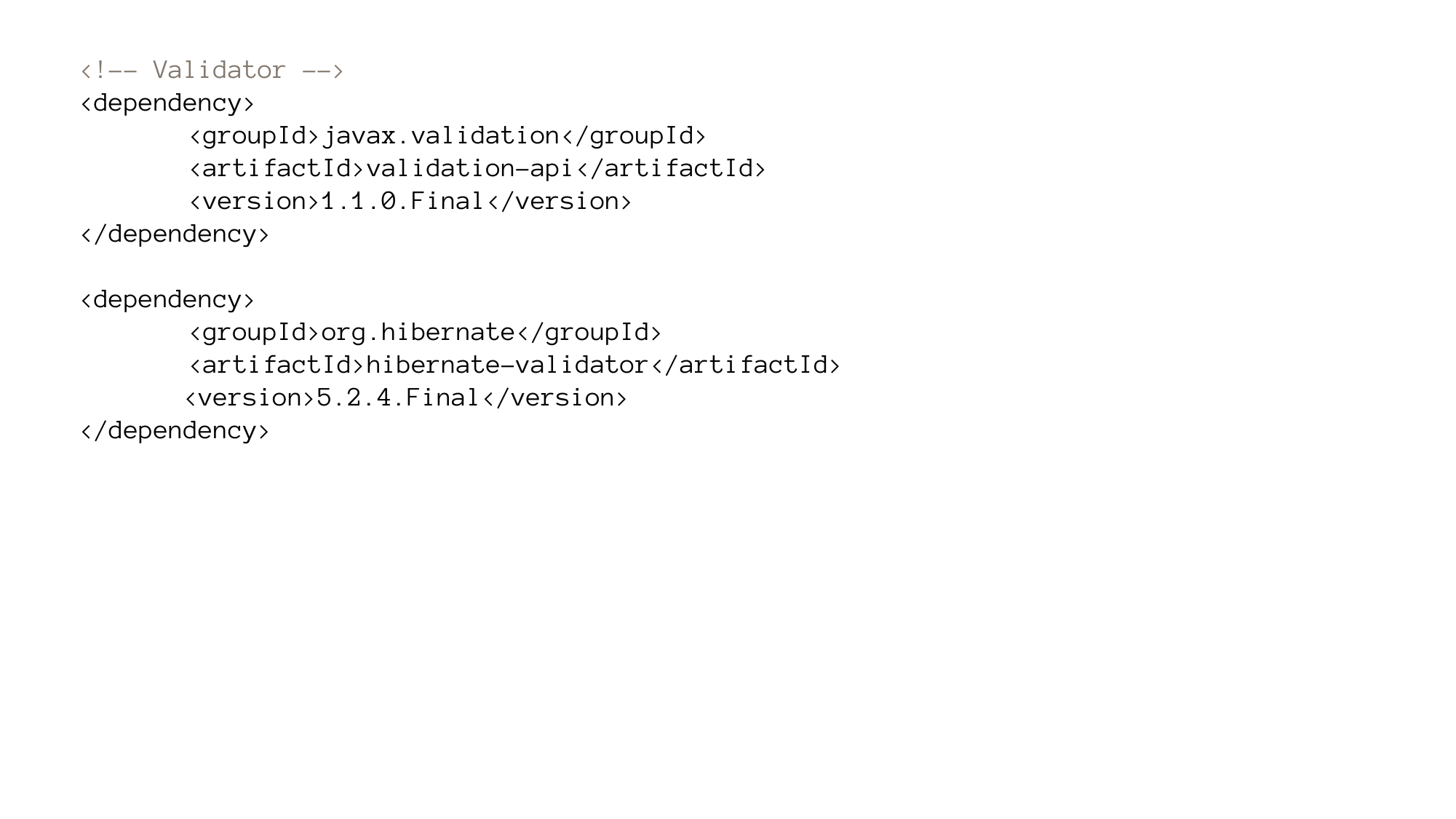

<!-- Validator -->
<dependency>
	<groupId>javax.validation</groupId>
	<artifactId>validation-api</artifactId>
	<version>1.1.0.Final</version>
</dependency>

<dependency>
	<groupId>org.hibernate</groupId>
	<artifactId>hibernate-validator</artifactId>
       <version>5.2.4.Final</version>
</dependency>